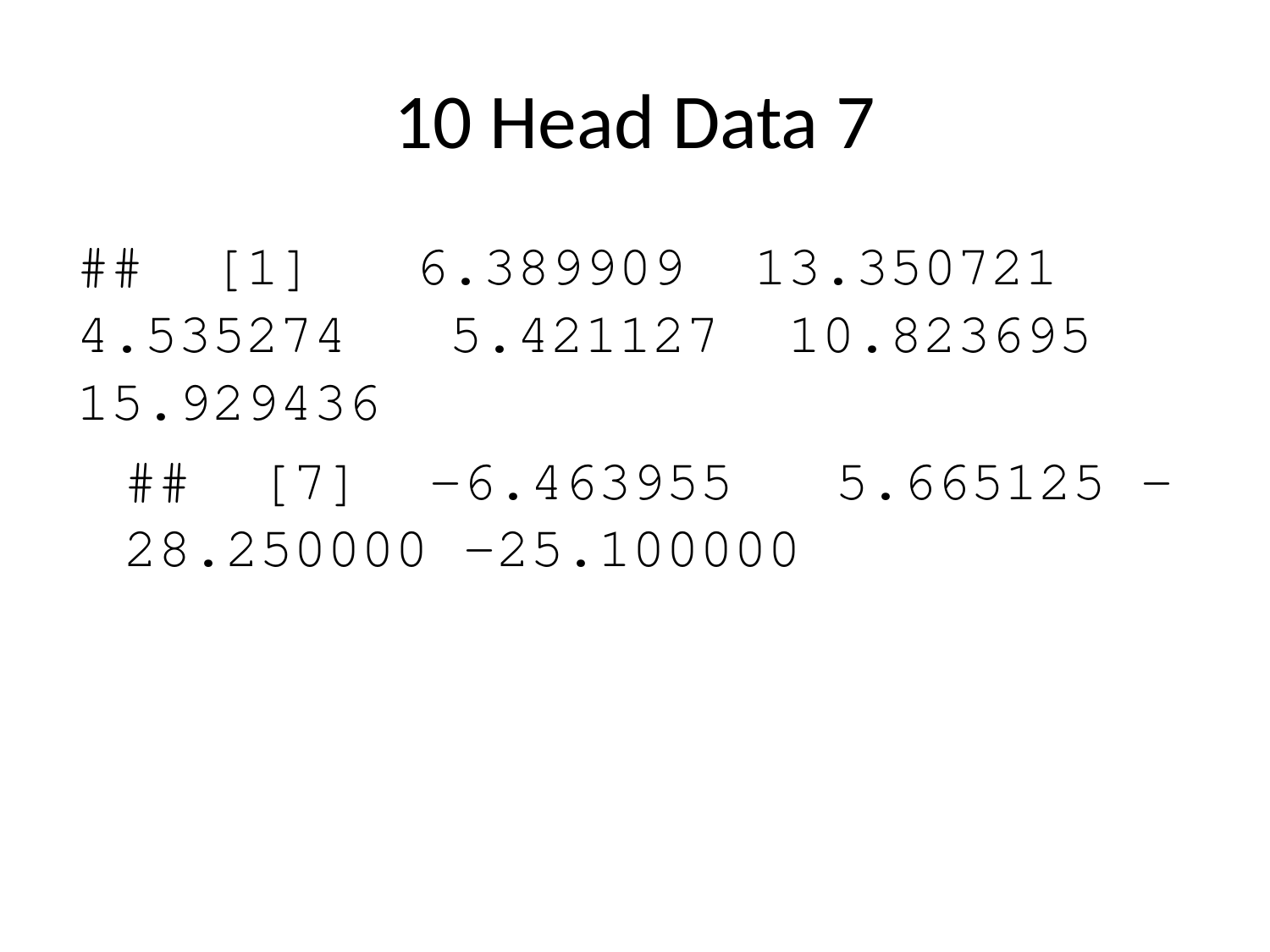

# 10 Head Data 7
##  [1]   6.389909  13.350721   4.535274   5.421127  10.823695  15.929436
##  [7]  -6.463955   5.665125 -28.250000 -25.100000